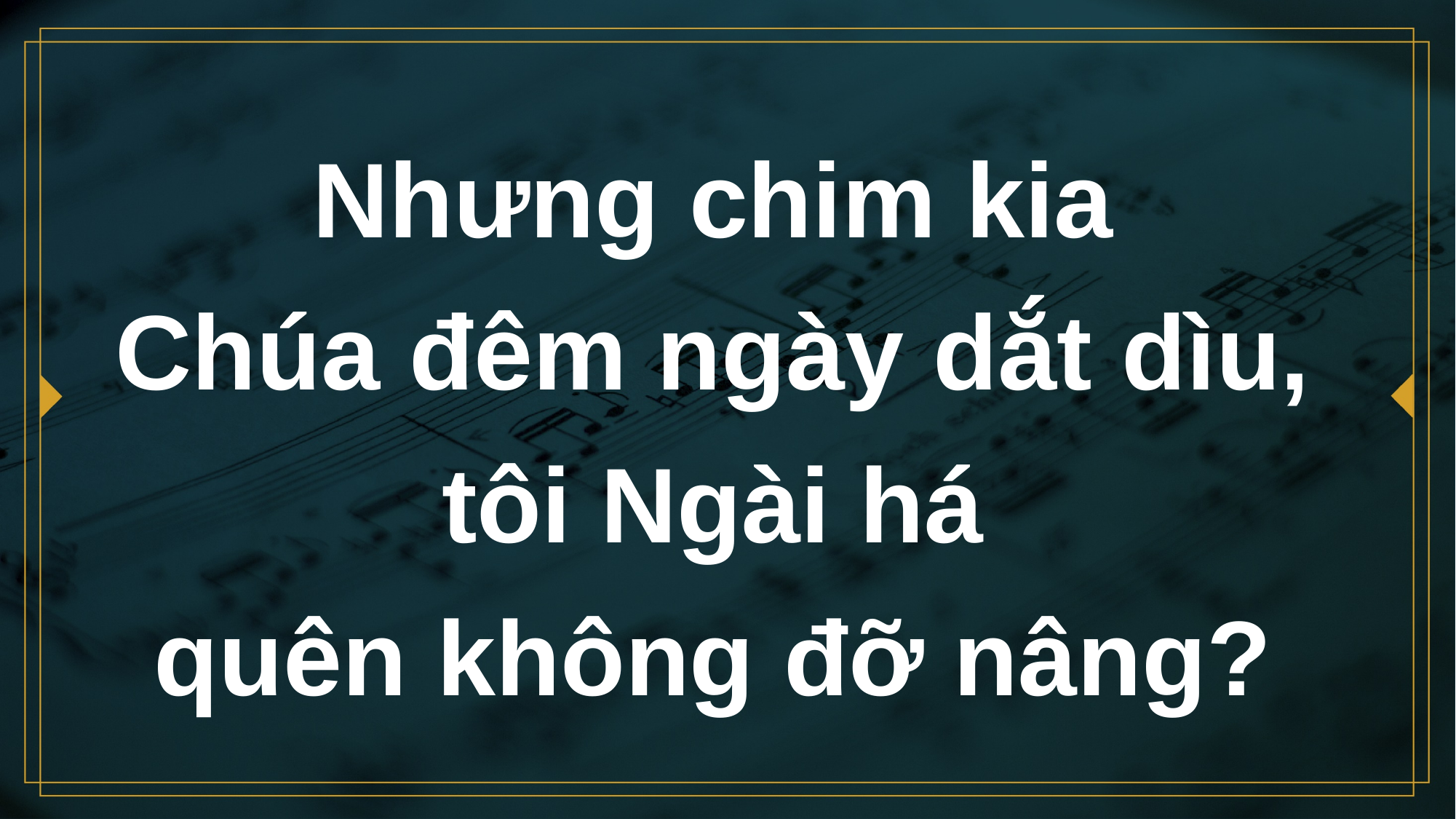

# Nhưng chim kia Chúa đêm ngày dắt dìu,
tôi Ngài há
quên không đỡ nâng?